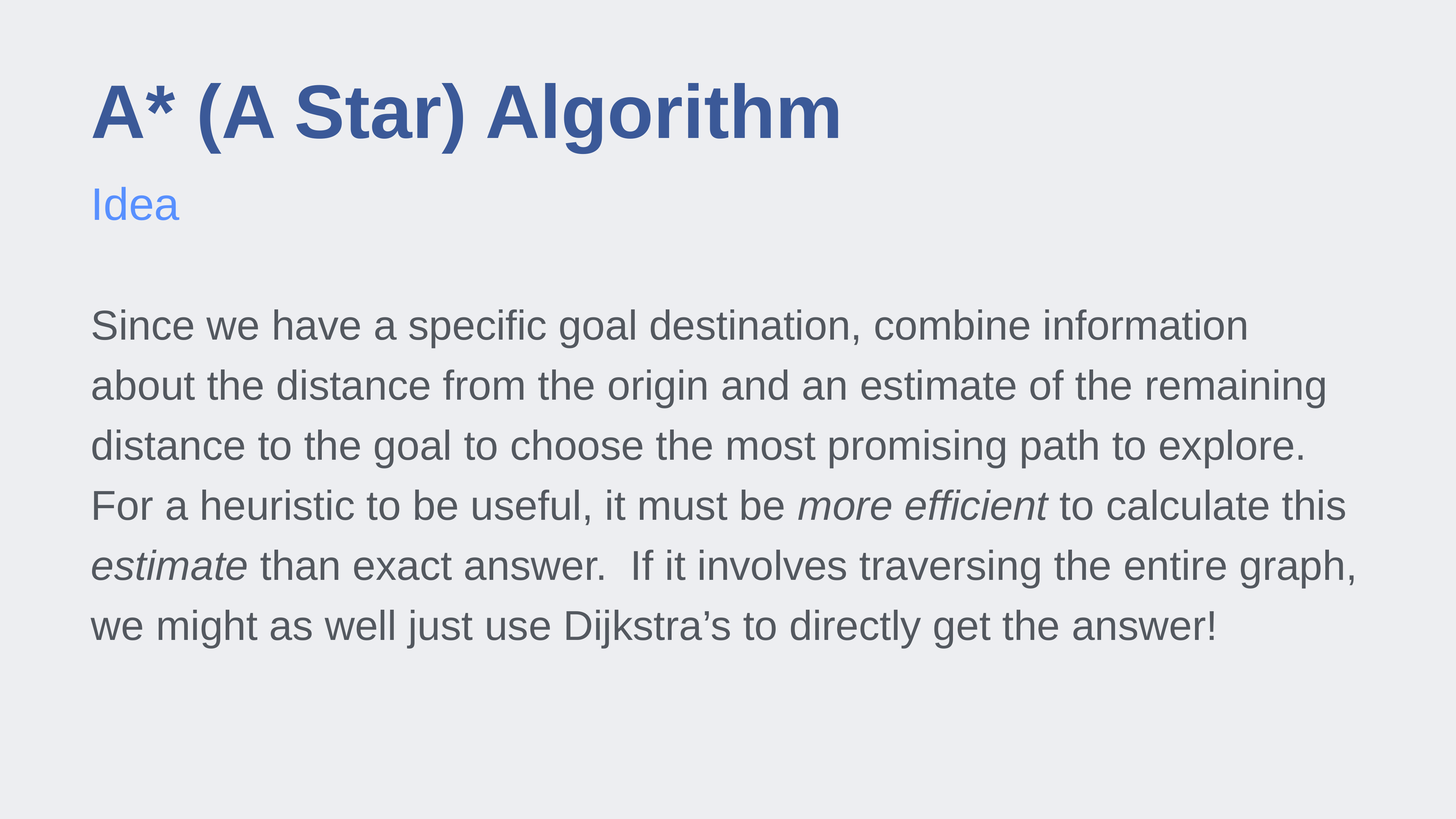

# A* (A Star) Algorithm
Idea
Since we have a specific goal destination, combine information about the distance from the origin and an estimate of the remaining distance to the goal to choose the most promising path to explore.
For a heuristic to be useful, it must be more efficient to calculate this estimate than exact answer.  If it involves traversing the entire graph, we might as well just use Dijkstra’s to directly get the answer!